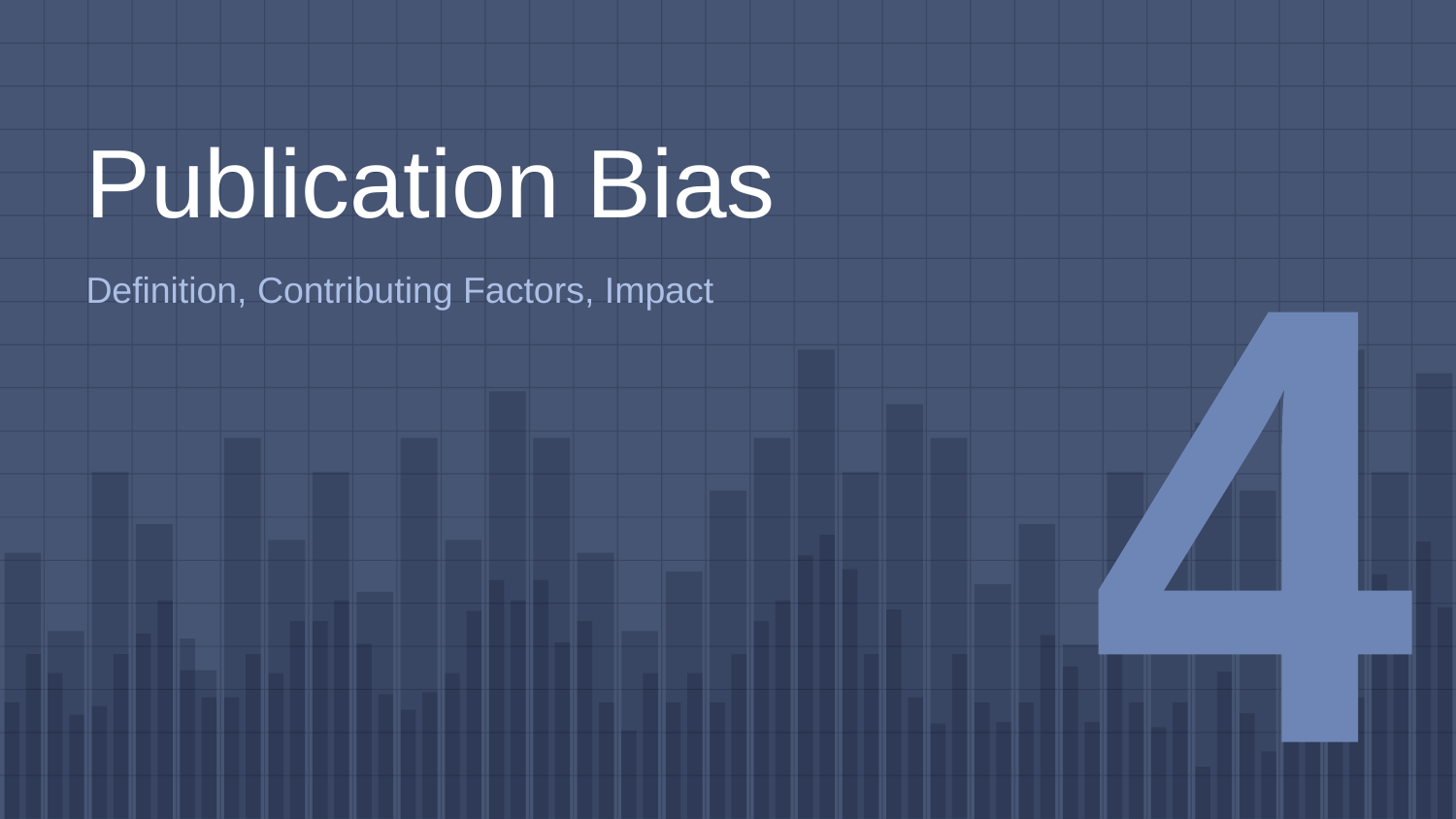

# Publication Bias
Definition, Contributing Factors, Impact
4